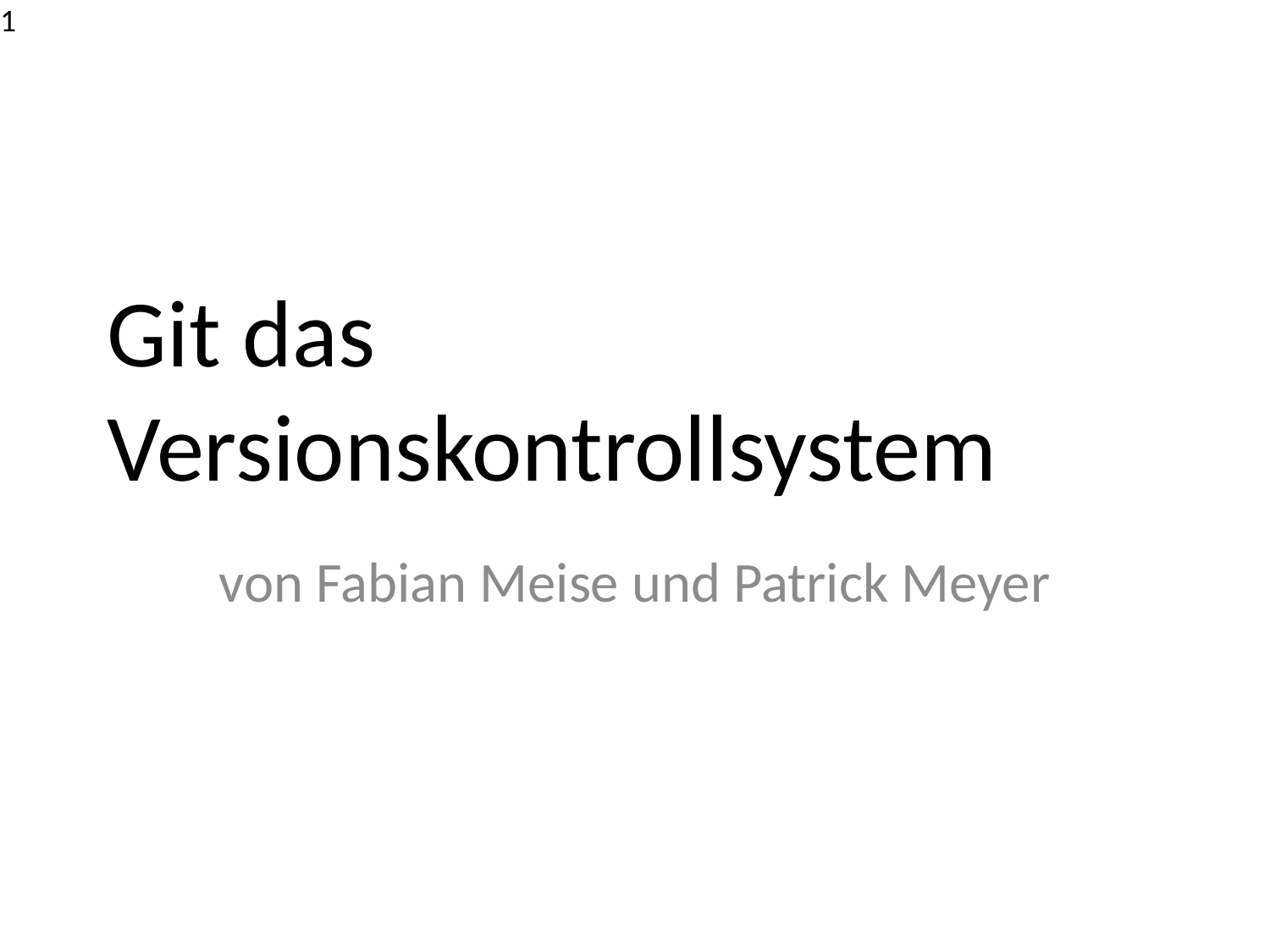

1

Git das Versionskontrollsystem

von Fabian Meise und Patrick Meyer